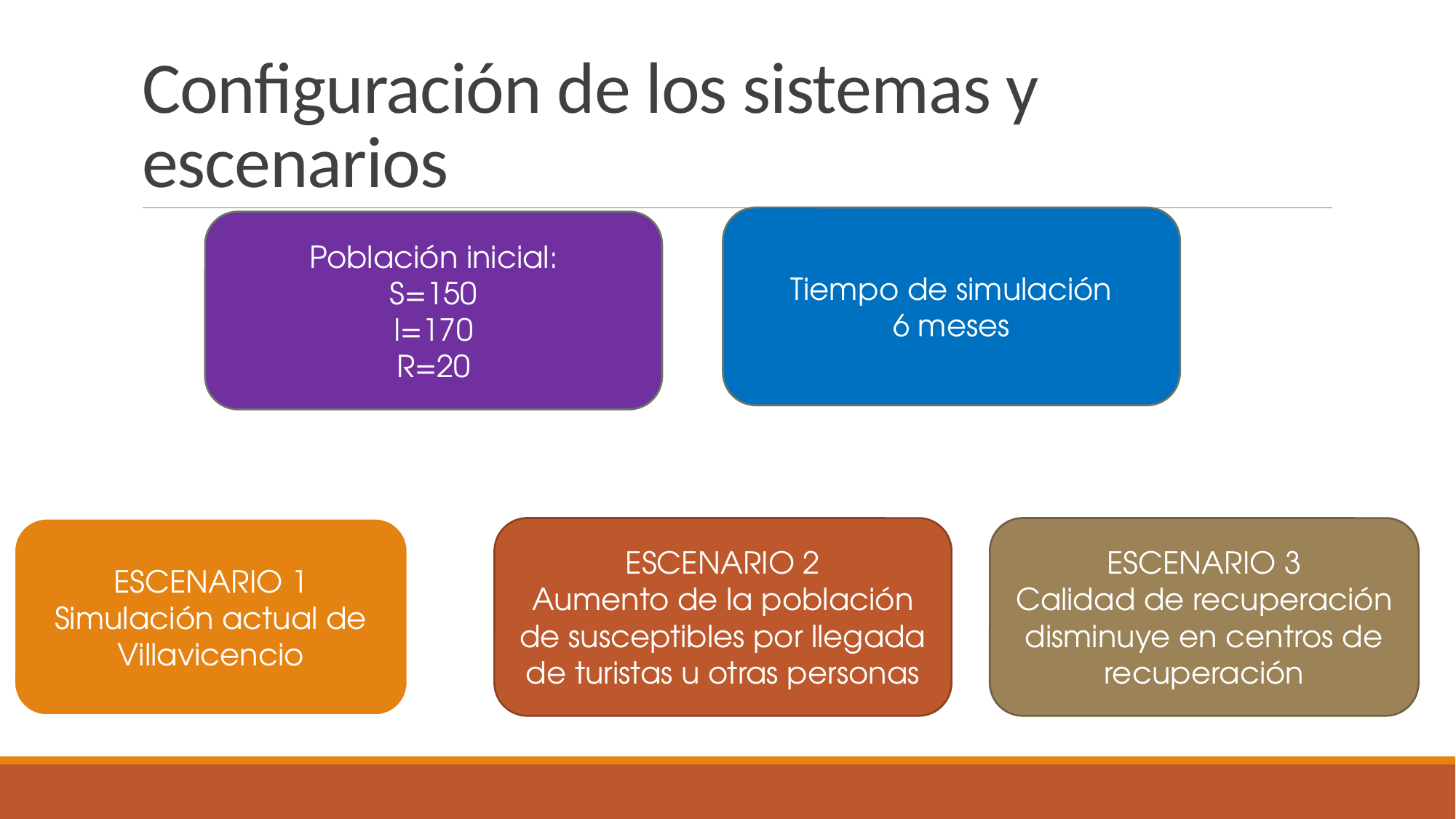

# Configuración de los sistemas y escenarios
Tiempo de simulación
6 meses
Población inicial:
S=150
I=170
R=20
ESCENARIO 1
Simulación actual de Villavicencio
ESCENARIO 2
Aumento de la población de susceptibles por llegada de turistas u otras personas
ESCENARIO 3
Calidad de recuperación disminuye en centros de recuperación